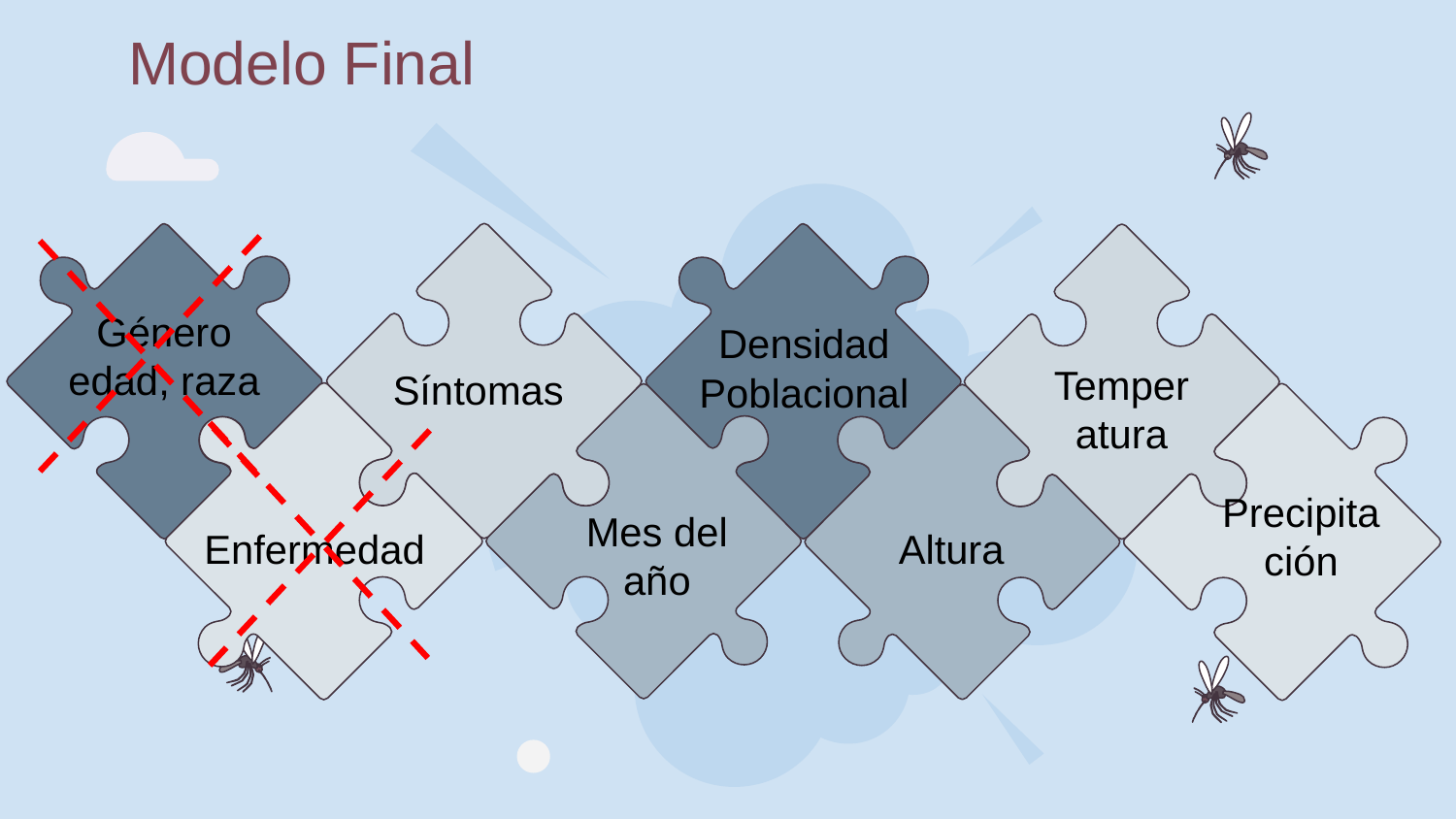

# Modelo Final

Género
edad, raza
Densidad Poblacional
Temperatura
Síntomas
Precipitación
Mes del año
Altura
Enfermedad